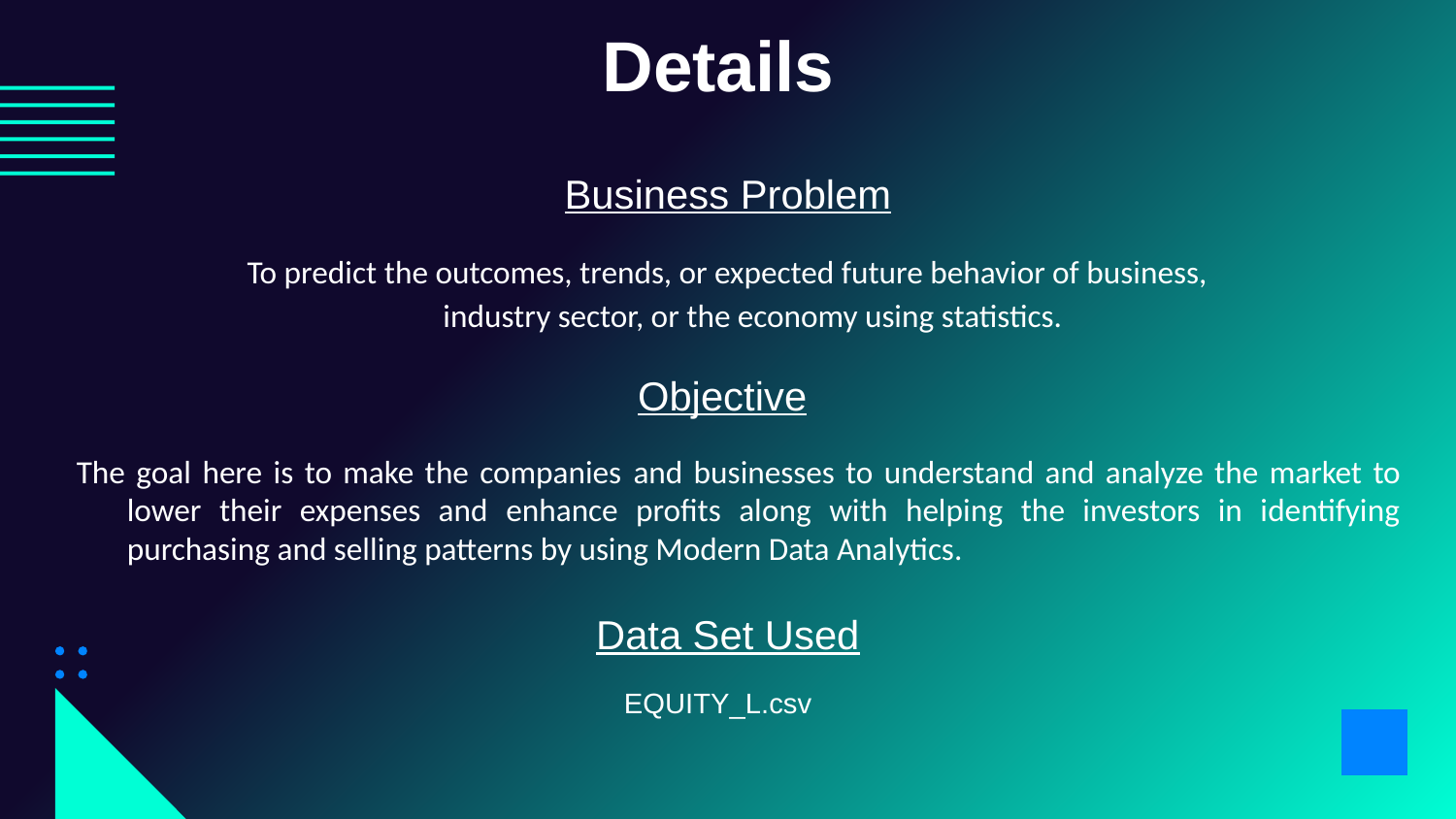

Details
# Business Problem
To predict the outcomes, trends, or expected future behavior of business, industry sector, or the economy using statistics.

Objective
The goal here is to make the companies and businesses to understand and analyze the market to lower their expenses and enhance profits along with helping the investors in identifying purchasing and selling patterns by using Modern Data Analytics.

Data Set Used
EQUITY_L.csv